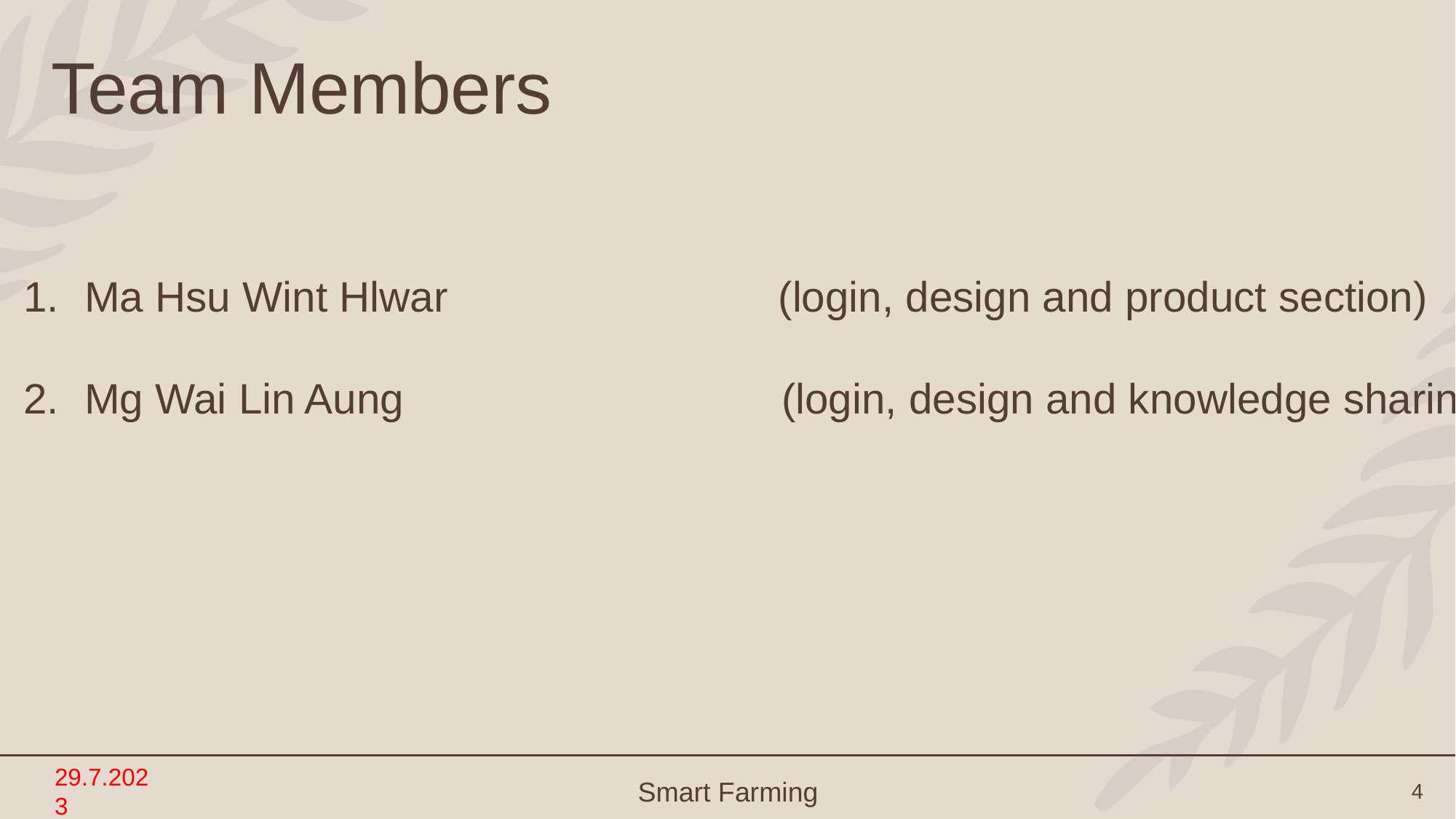

# Team Members
Ma Hsu Wint Hlwar                            (login, design and product section)

Mg Wai Lin Aung                                (login, design and knowledge sharing)
29.7.2023
Smart Farming
4